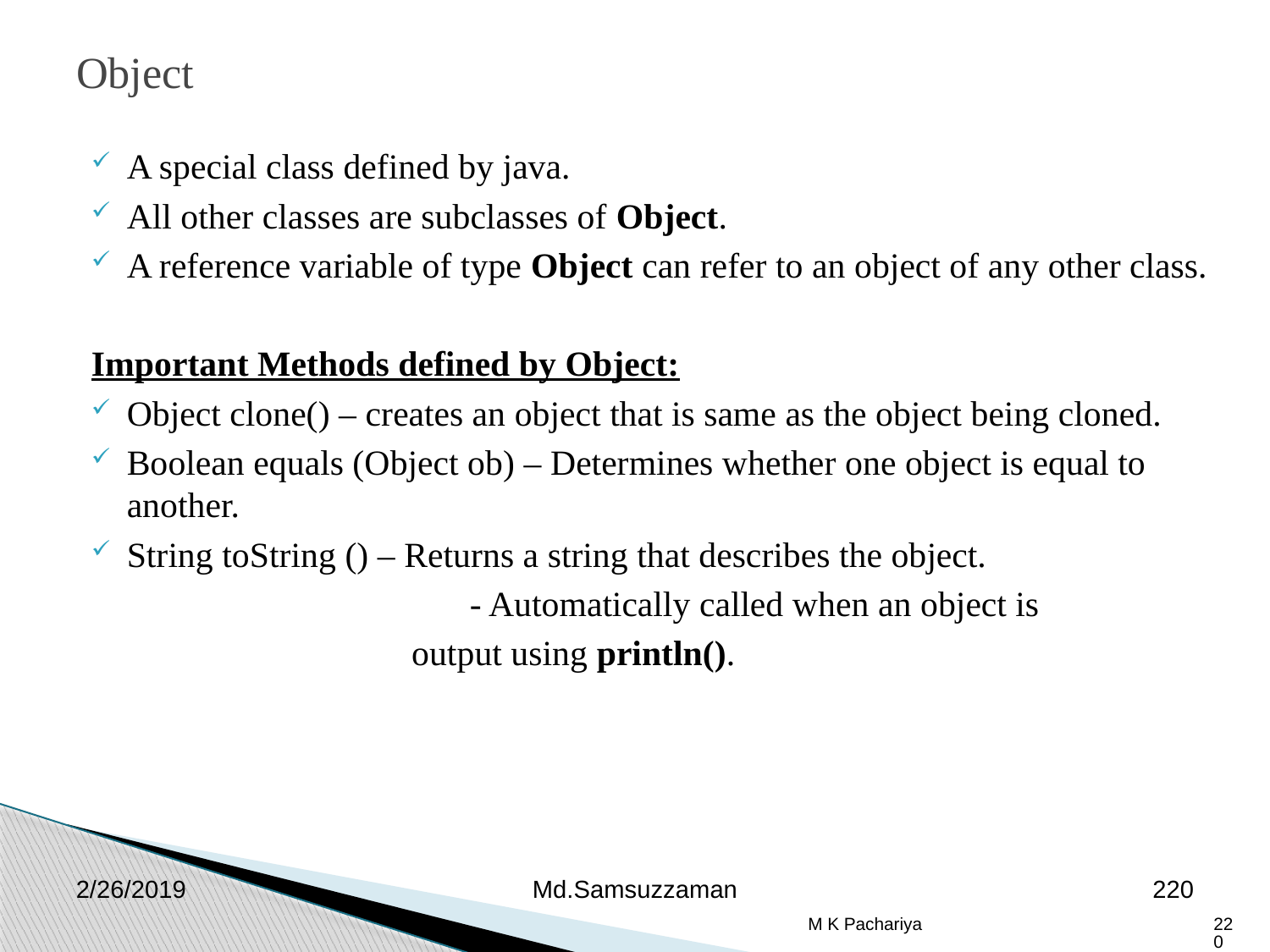

Object
A special class defined by java.
All other classes are subclasses of Object.
A reference variable of type Object can refer to an object of any other class.

Important Methods defined by Object:
Object clone() – creates an object that is same as the object being cloned.
Boolean equals (Object ob) – Determines whether one object is equal to another.
String toString () – Returns a string that describes the object.
			          - Automatically called when an object is
                                    output using println().

2/26/2019
Md.Samsuzzaman
220
M K Pachariya
220